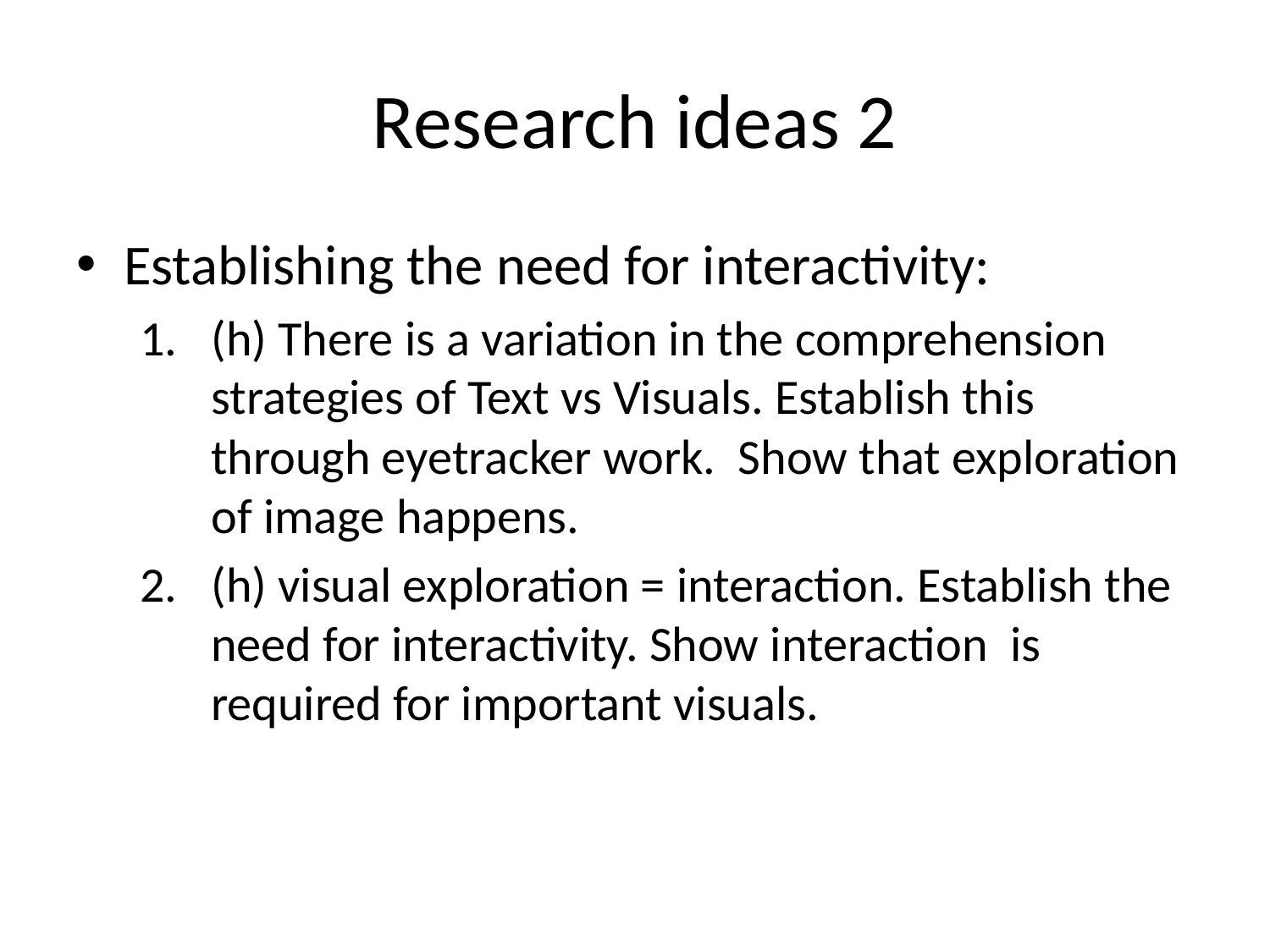

# Research ideas 2
Establishing the need for interactivity:
(h) There is a variation in the comprehension strategies of Text vs Visuals. Establish this through eyetracker work.  Show that exploration of image happens.
(h) visual exploration = interaction. Establish the need for interactivity. Show interaction  is required for important visuals.